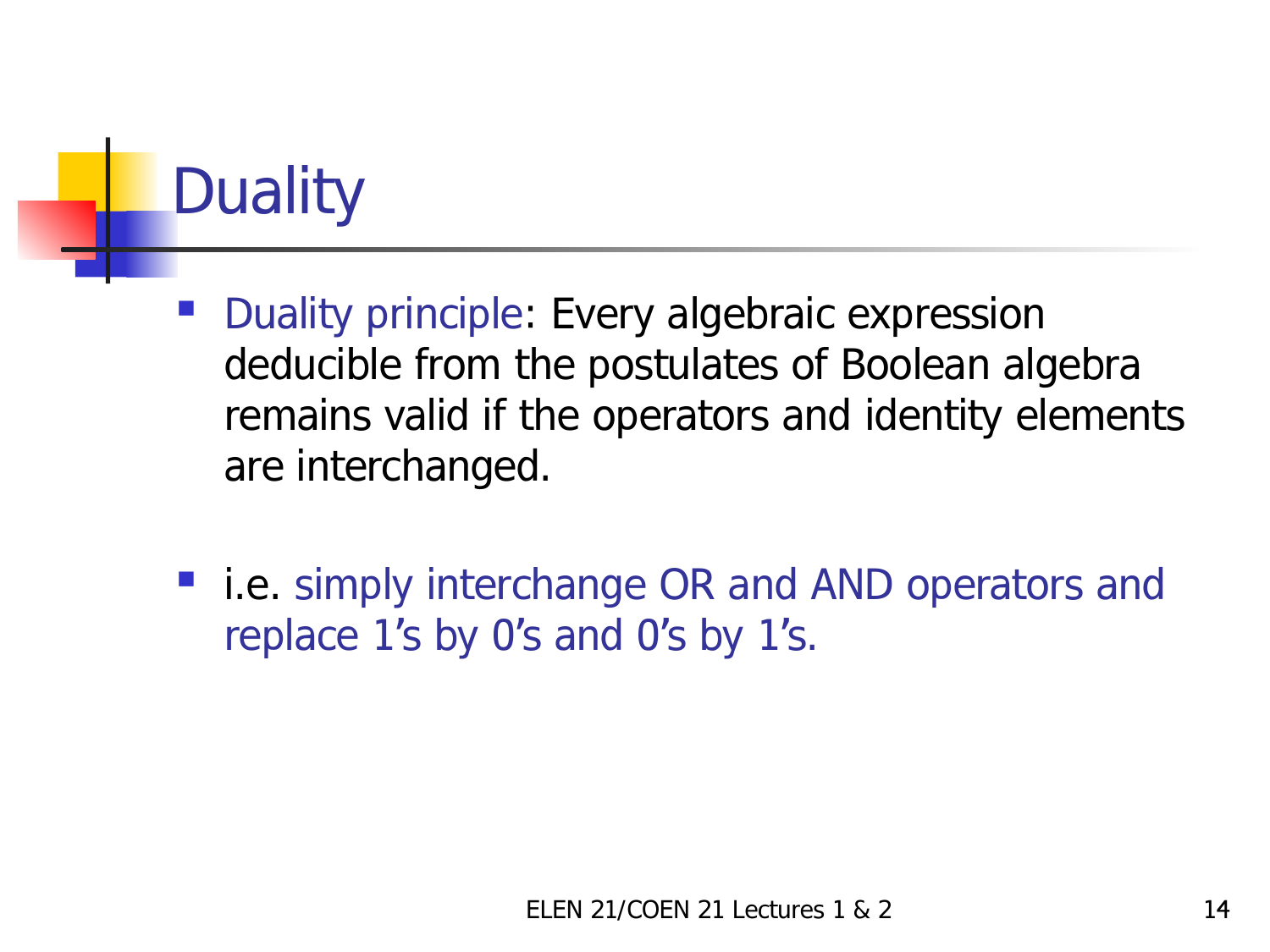

# Duality
Duality principle: Every algebraic expression deducible from the postulates of Boolean algebra remains valid if the operators and identity elements are interchanged.

i.e. simply interchange OR and AND operators and replace 1’s by 0’s and 0’s by 1’s.
ELEN 21/COEN 21 Lectures 1 & 2
14